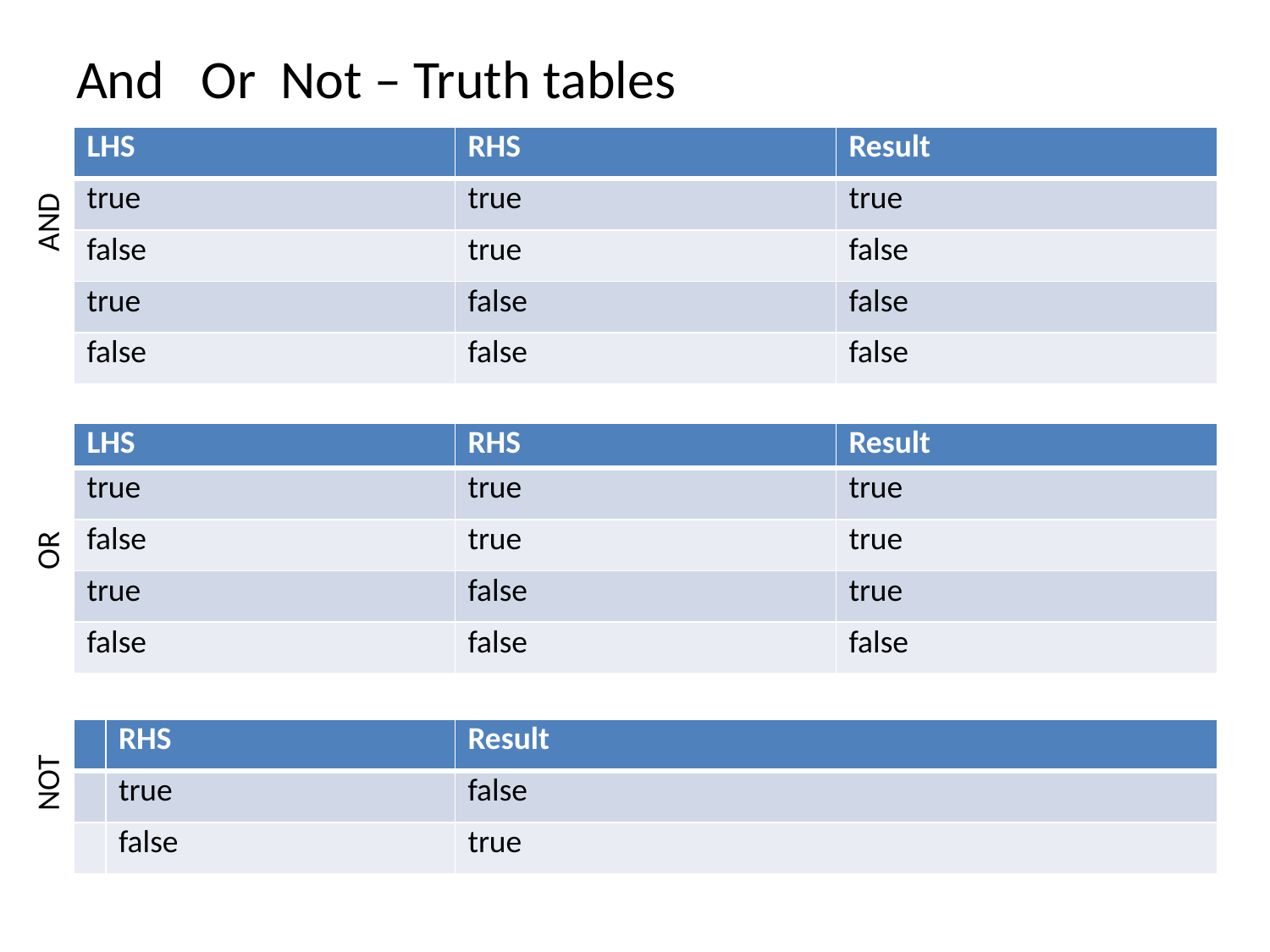

# And   Or  Not – Truth tables
| LHS | RHS | Result |
| --- | --- | --- |
| true | true | true |
| false | true | false |
| true | false | false |
| false | false | false |
AND
| LHS | RHS | Result |
| --- | --- | --- |
| true | true | true |
| false | true | true |
| true | false | true |
| false | false | false |
OR
|  | RHS | Result |
| --- | --- | --- |
|  | true | false |
|  | false | true |
NOT